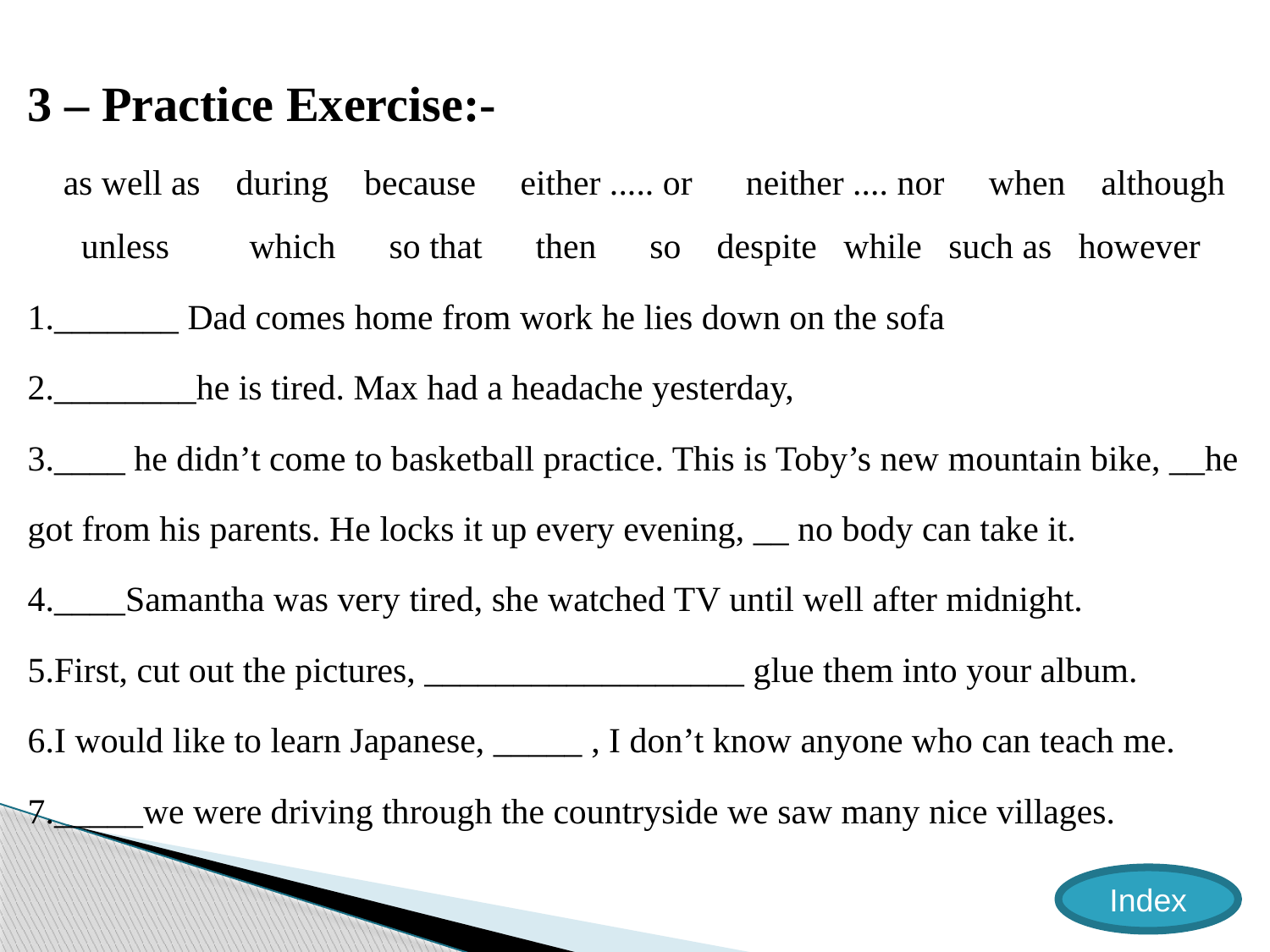

3 – Practice Exercise:-
    as well as    during    because     either ..... or      neither .... nor     when    although      unless         which      so that      then      so    despite   while   such as   however
1._______ Dad comes home from work he lies down on the sofa
2.________he is tired. Max had a headache yesterday,
3.____ he didn’t come to basketball practice. This is Toby’s new mountain bike, __he
got from his parents. He locks it up every evening, __ no body can take it.
4.____Samantha was very tired, she watched TV until well after midnight.
5.First, cut out the pictures, __________________ glue them into your album.
6.I would like to learn Japanese, _____ , I don’t know anyone who can teach me.
7._____we were driving through the countryside we saw many nice villages.

Index